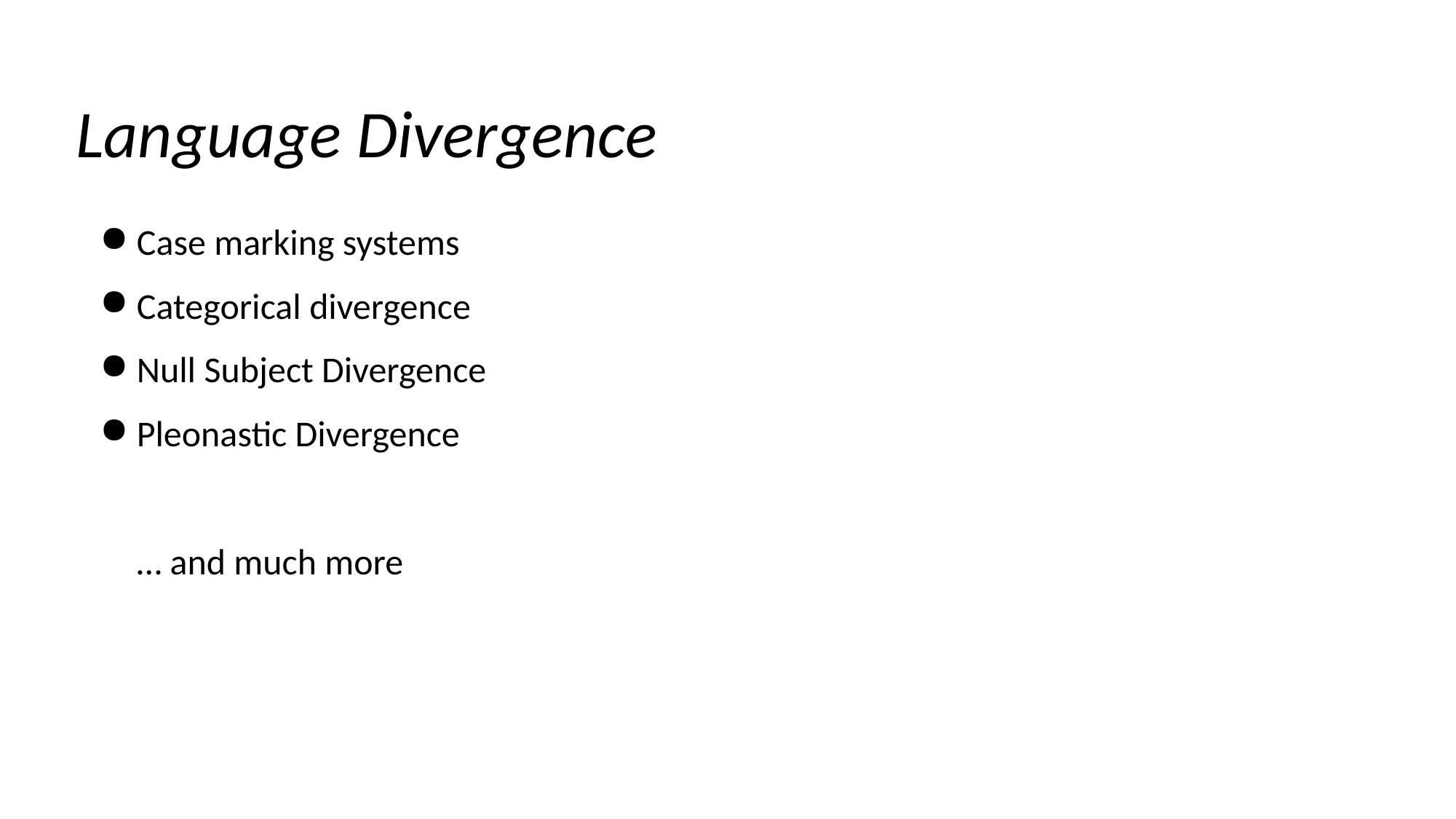

Language Divergence

Case marking systems
Categorical divergence
Null Subject Divergence
Pleonastic Divergence

… and much more